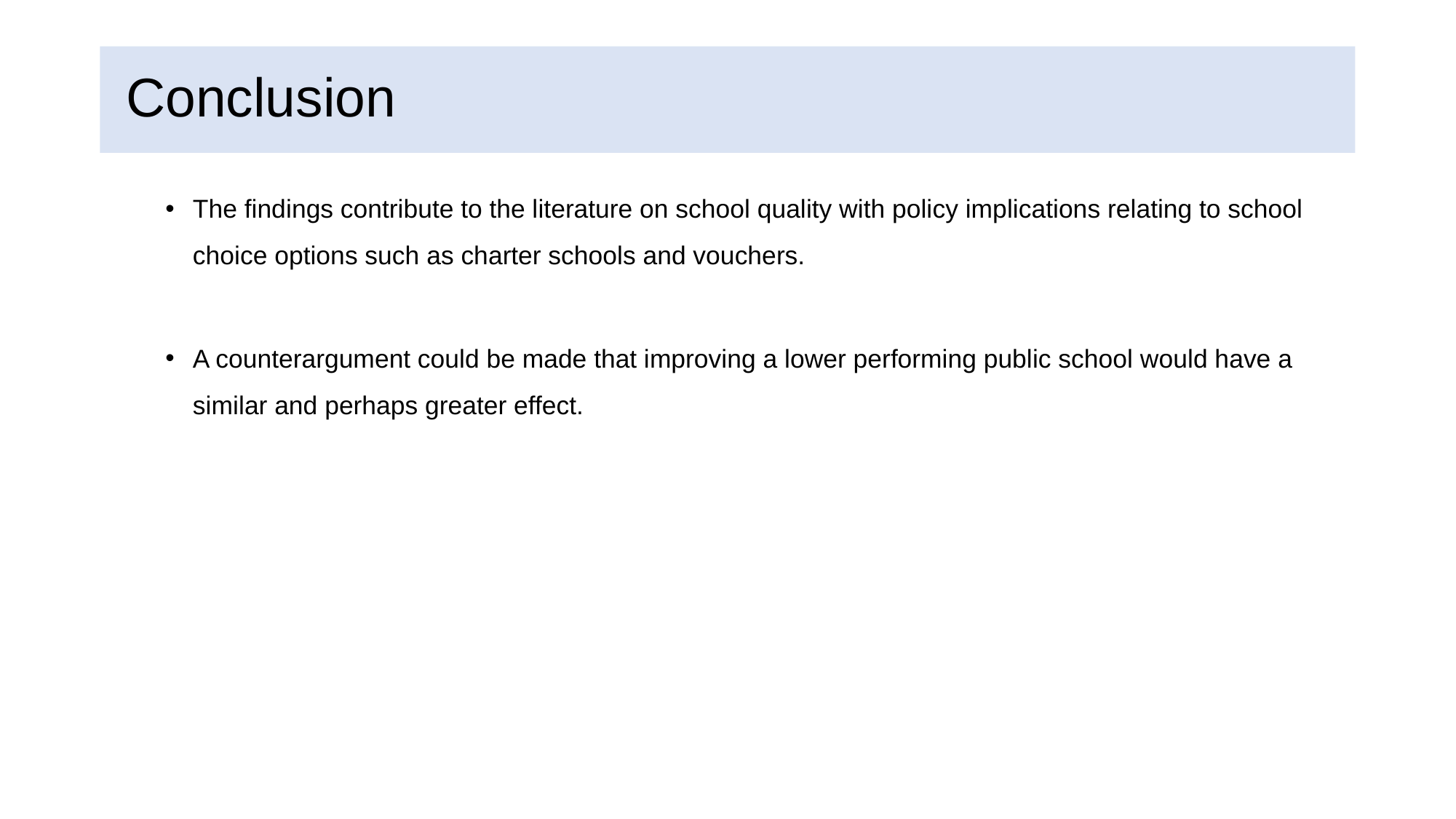

# Conclusion
The findings contribute to the literature on school quality with policy implications relating to school choice options such as charter schools and vouchers.

A counterargument could be made that improving a lower performing public school would have a similar and perhaps greater effect.